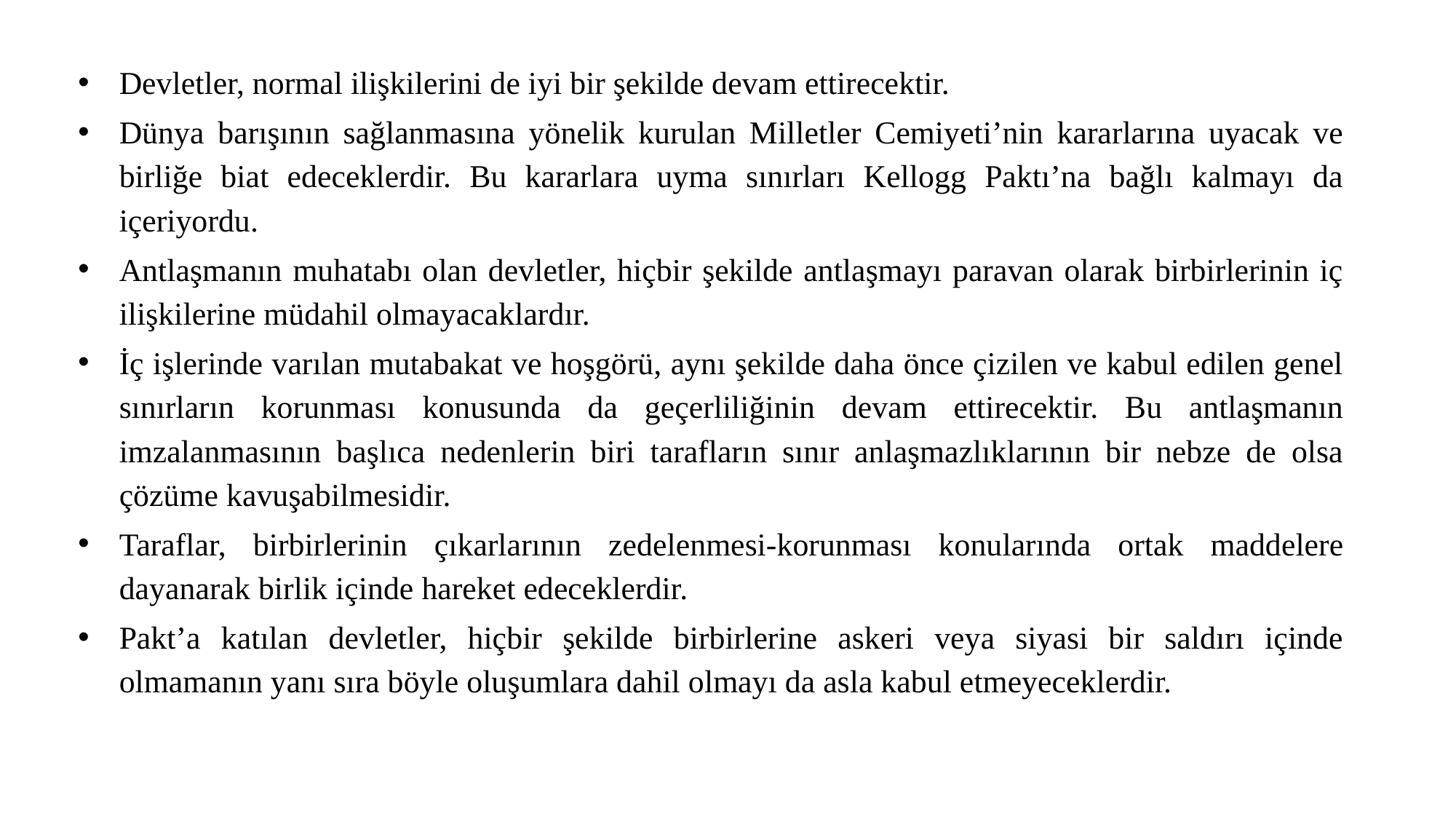

Devletler, normal ilişkilerini de iyi bir şekilde devam ettirecektir.
Dünya barışının sağlanmasına yönelik kurulan Milletler Cemiyeti’nin kararlarına uyacak ve birliğe biat edeceklerdir. Bu kararlara uyma sınırları Kellogg Paktı’na bağlı kalmayı da içeriyordu.
Antlaşmanın muhatabı olan devletler, hiçbir şekilde antlaşmayı paravan olarak birbirlerinin iç ilişkilerine müdahil olmayacaklardır.
İç işlerinde varılan mutabakat ve hoşgörü, aynı şekilde daha önce çizilen ve kabul edilen genel sınırların korunması konusunda da geçerliliğinin devam ettirecektir. Bu antlaşmanın imzalanmasının başlıca nedenlerin biri tarafların sınır anlaşmazlıklarının bir nebze de olsa çözüme kavuşabilmesidir.
Taraflar, birbirlerinin çıkarlarının zedelenmesi-korunması konularında ortak maddelere dayanarak birlik içinde hareket edeceklerdir.
Pakt’a katılan devletler, hiçbir şekilde birbirlerine askeri veya siyasi bir saldırı içinde olmamanın yanı sıra böyle oluşumlara dahil olmayı da asla kabul etmeyeceklerdir.